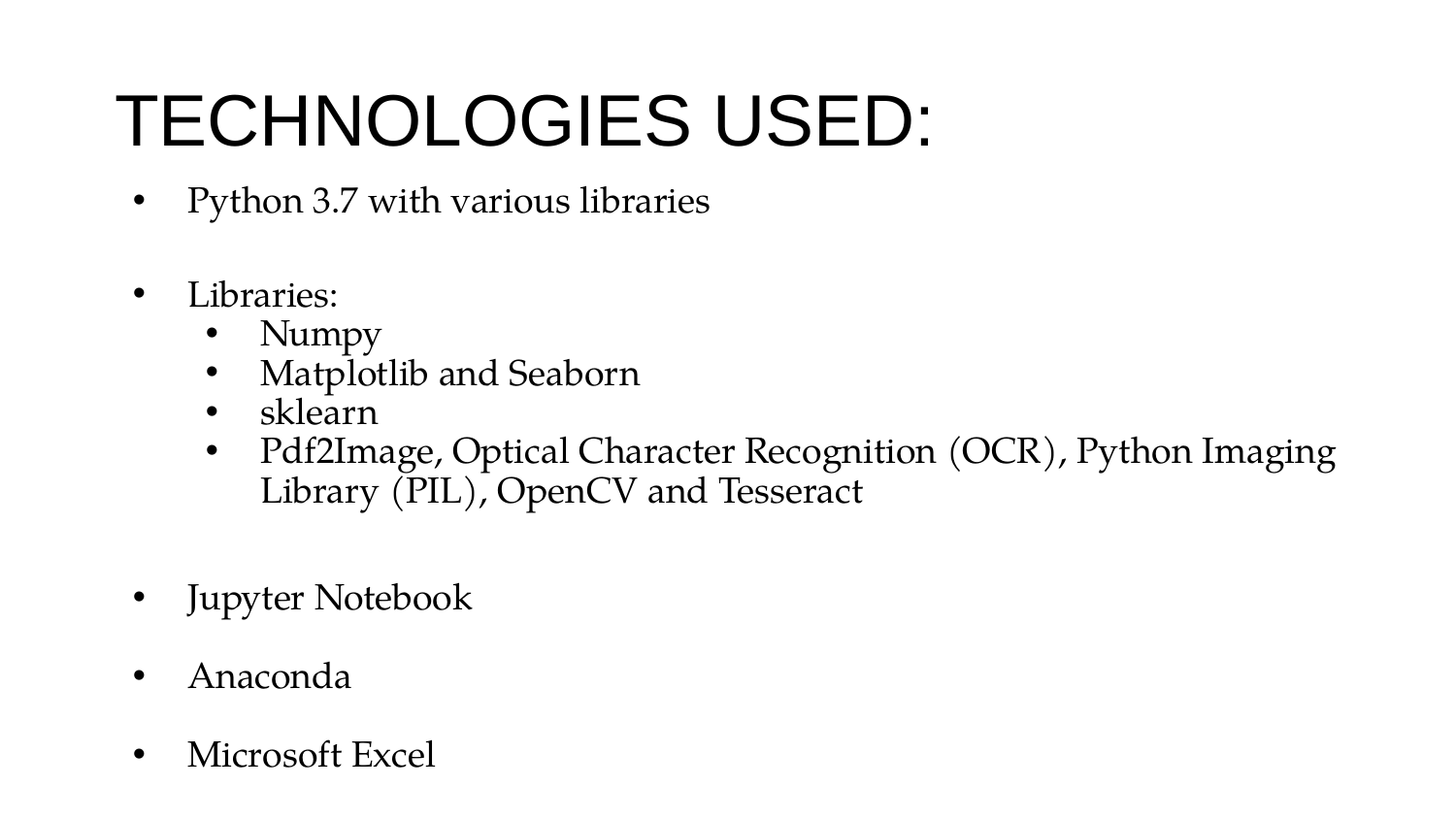

# TECHNOLOGIES USED:
Python 3.7 with various libraries

Libraries:
Numpy
Matplotlib and Seaborn
sklearn
Pdf2Image, Optical Character Recognition (OCR), Python Imaging Library (PIL), OpenCV and Tesseract

Jupyter Notebook

Anaconda

Microsoft Excel